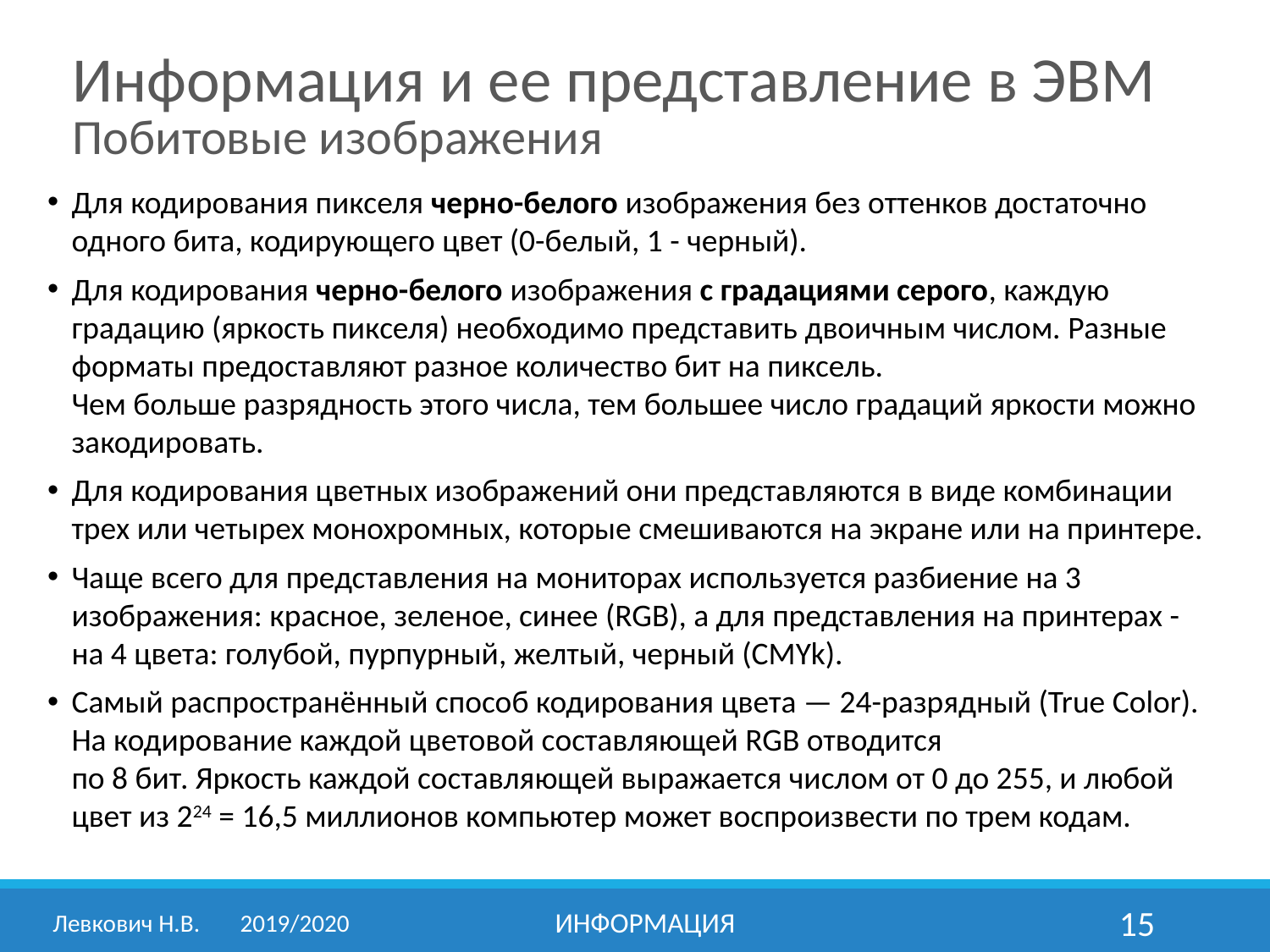

Информация и ее представление в ЭВМ
Побитовые изображения
Для кодирования пикселя черно-белого изображения без оттенков достаточно одного бита, кодирующего цвет (0-белый, 1 - черный).
Для кодирования черно-белого изображения с градациями серого, каждую градацию (яркость пикселя) необходимо представить двоичным числом. Разные форматы предоставляют разное количество бит на пиксель.
Чем больше разрядность этого числа, тем большее число градаций яркости можно закодировать.
Для кодирования цветных изображений они представляются в виде комбинации трех или четырех монохромных, которые смешиваются на экране или на принтере.
Чаще всего для представления на мониторах используется разбиение на 3 изображения: красное, зеленое, синее (RGB), а для представления на принтерах - на 4 цвета: голубой, пурпурный, желтый, черный (CMYk).
Самый распространённый способ кодирования цвета — 24-разрядный (True Color).
На кодирование каждой цветовой составляющей RGВ отводится
по 8 бит. Яркость каждой составляющей выражается числом от 0 до 255, и любой цвет из 224 = 16,5 миллионов компьютер может воспроизвести по трем кодам.
Левкович Н.В.	2019/2020
информация
15